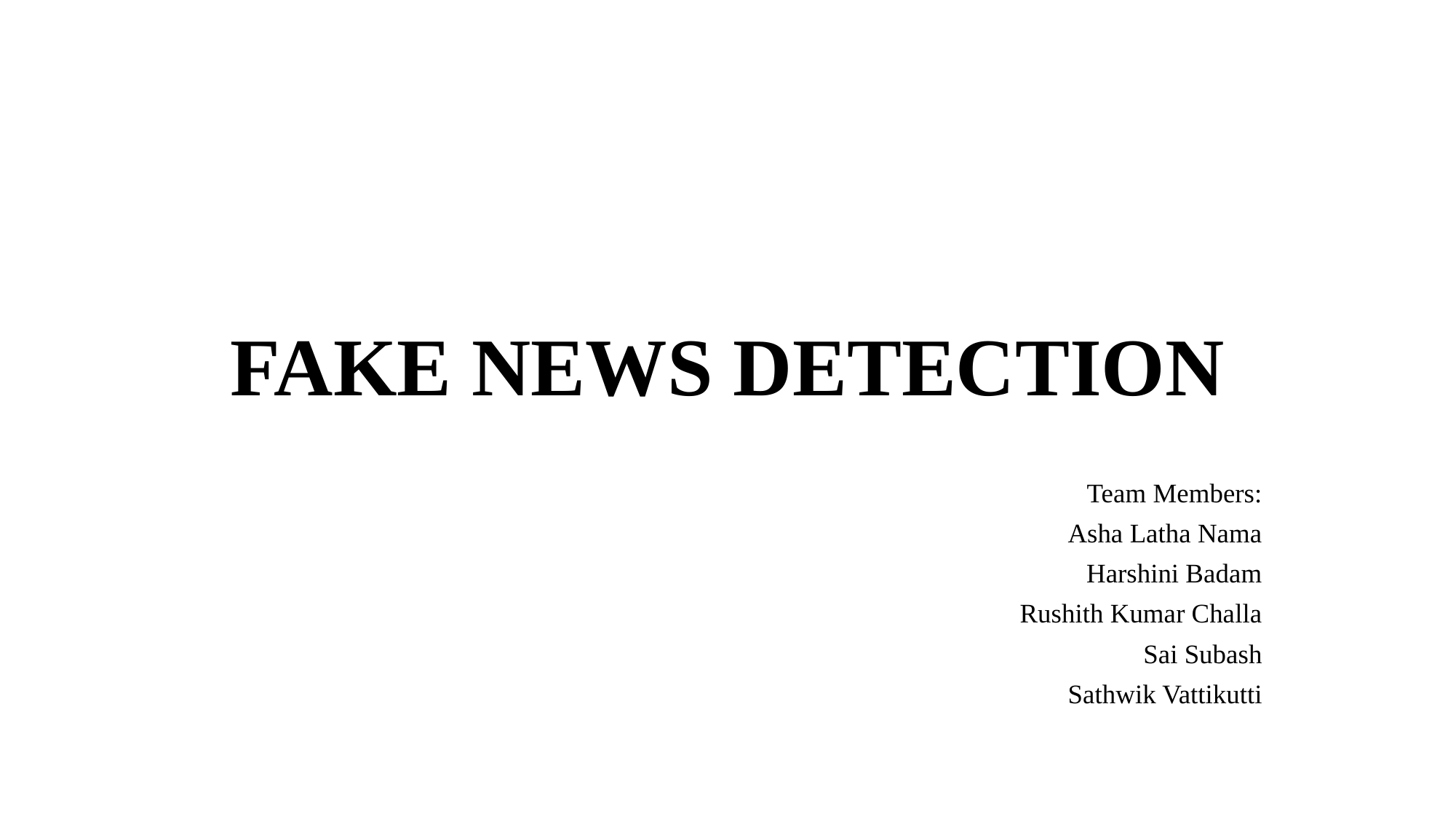

# FAKE NEWS DETECTION

Team Members:
Asha Latha Nama
Harshini Badam
Rushith Kumar Challa
Sai Subash
Sathwik Vattikutti